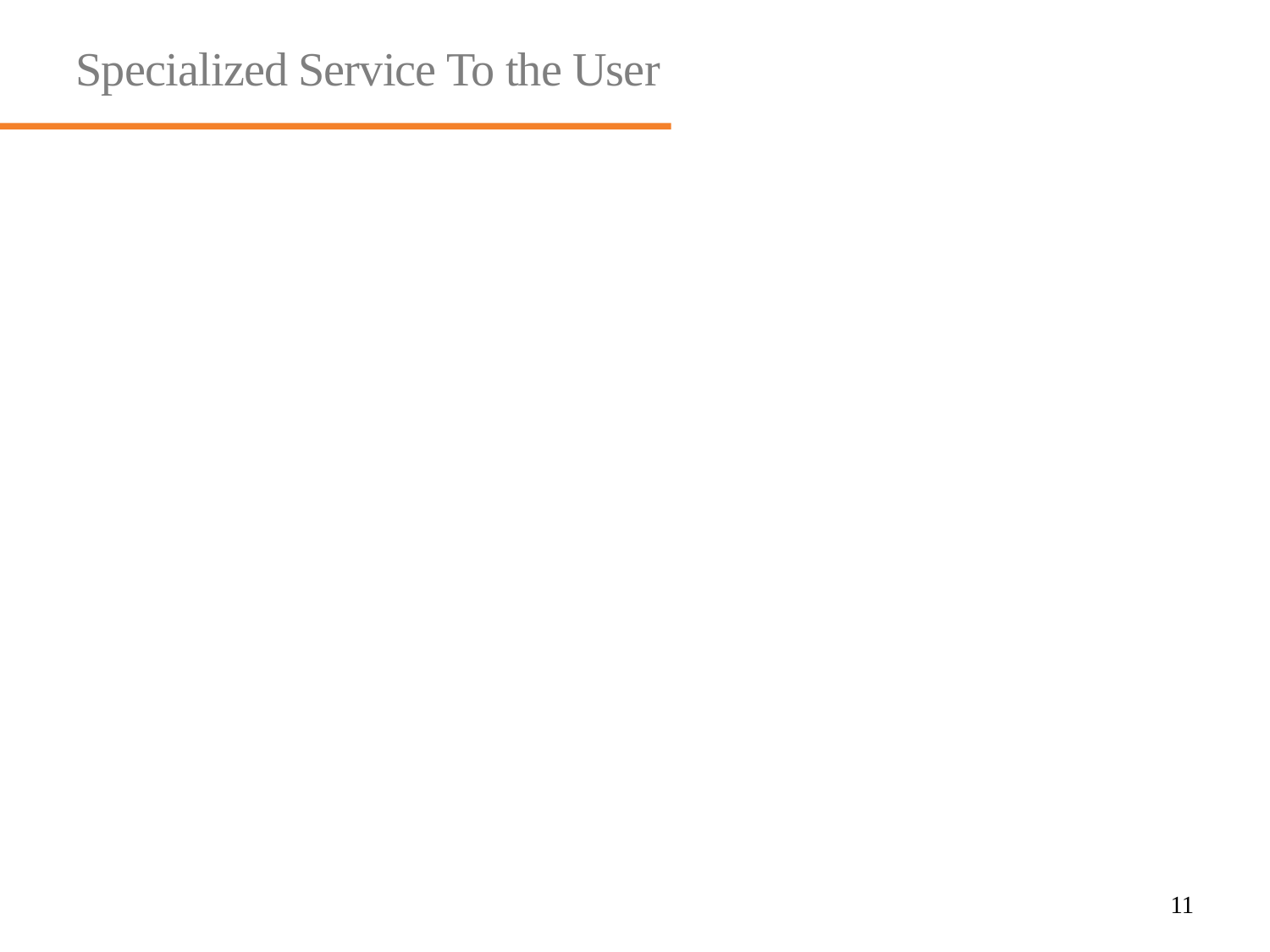

# Specialized Service To the User
Mapping host names to IP addresses
Email
Web browsing
Virtual chat room
File transfer
Remote terminal
…………
11